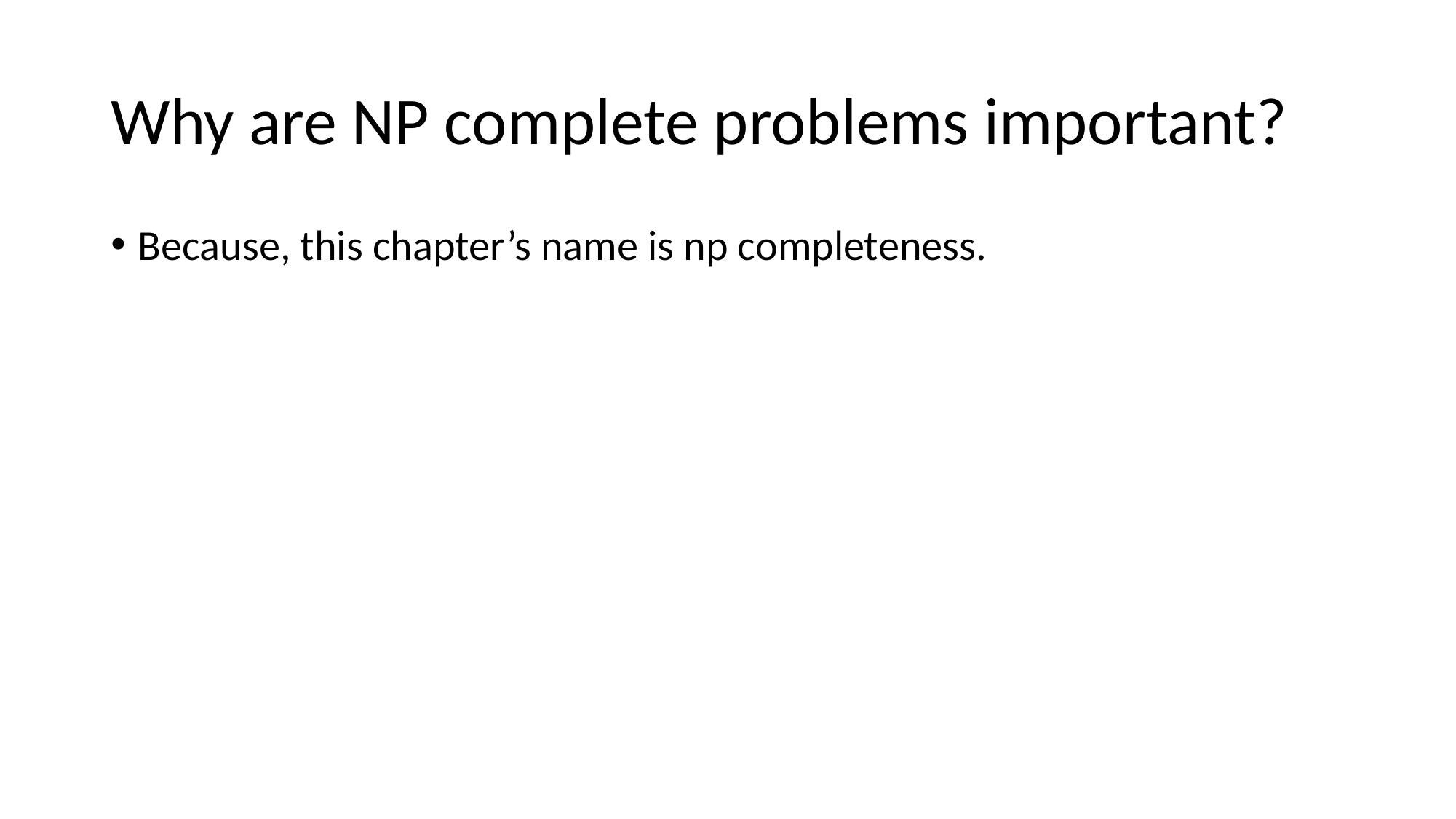

# Why are NP complete problems important?
Because, this chapter’s name is np completeness.